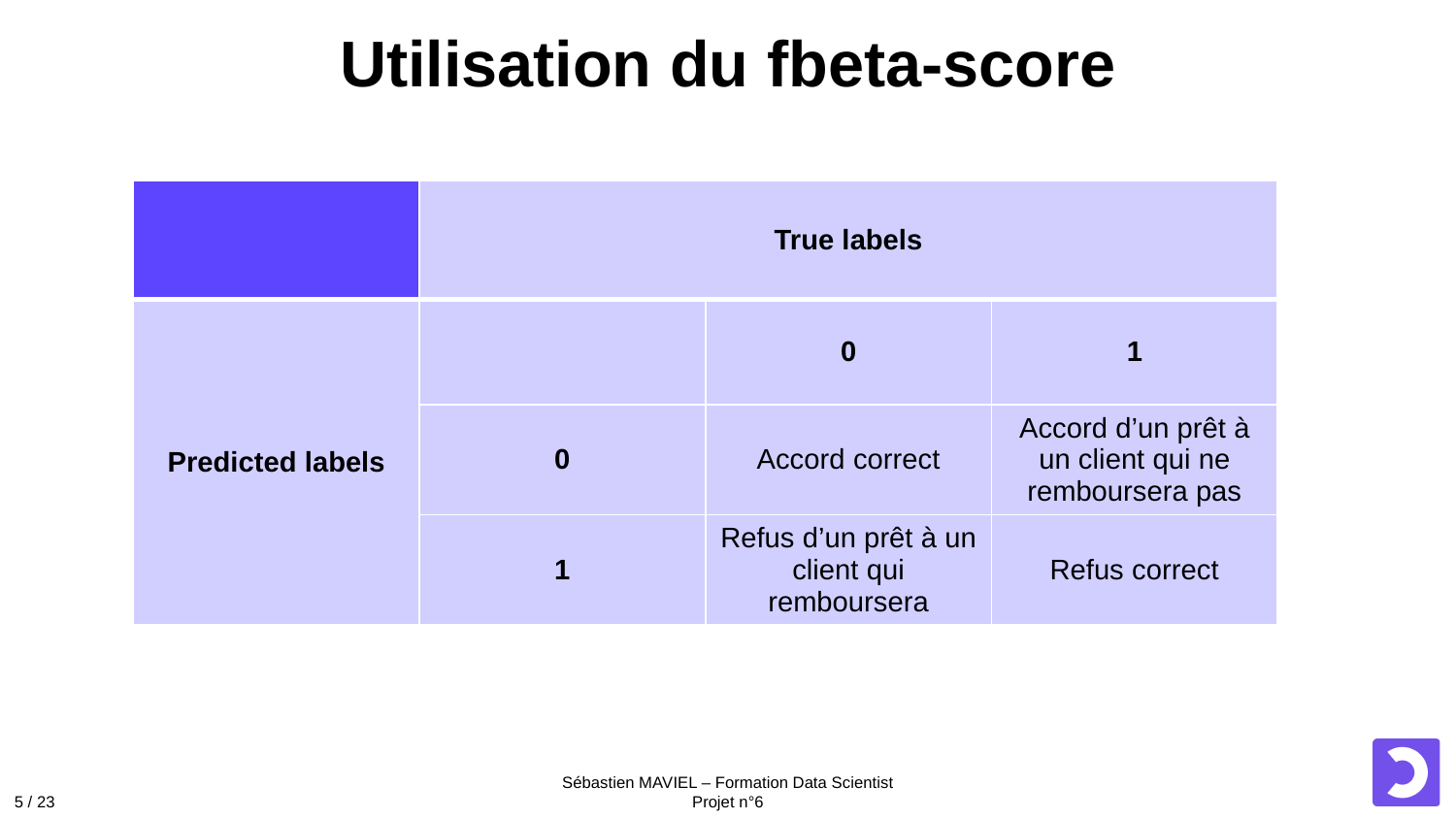

# Utilisation du fbeta-score
|  | True labels |  |  |
| --- | --- | --- | --- |
| Predicted labels |  | 0 | 1 |
|  | 0 | Accord correct | Accord d’un prêt à un client qui ne remboursera pas |
|  | 1 | Refus d’un prêt à un client qui remboursera | Refus correct |